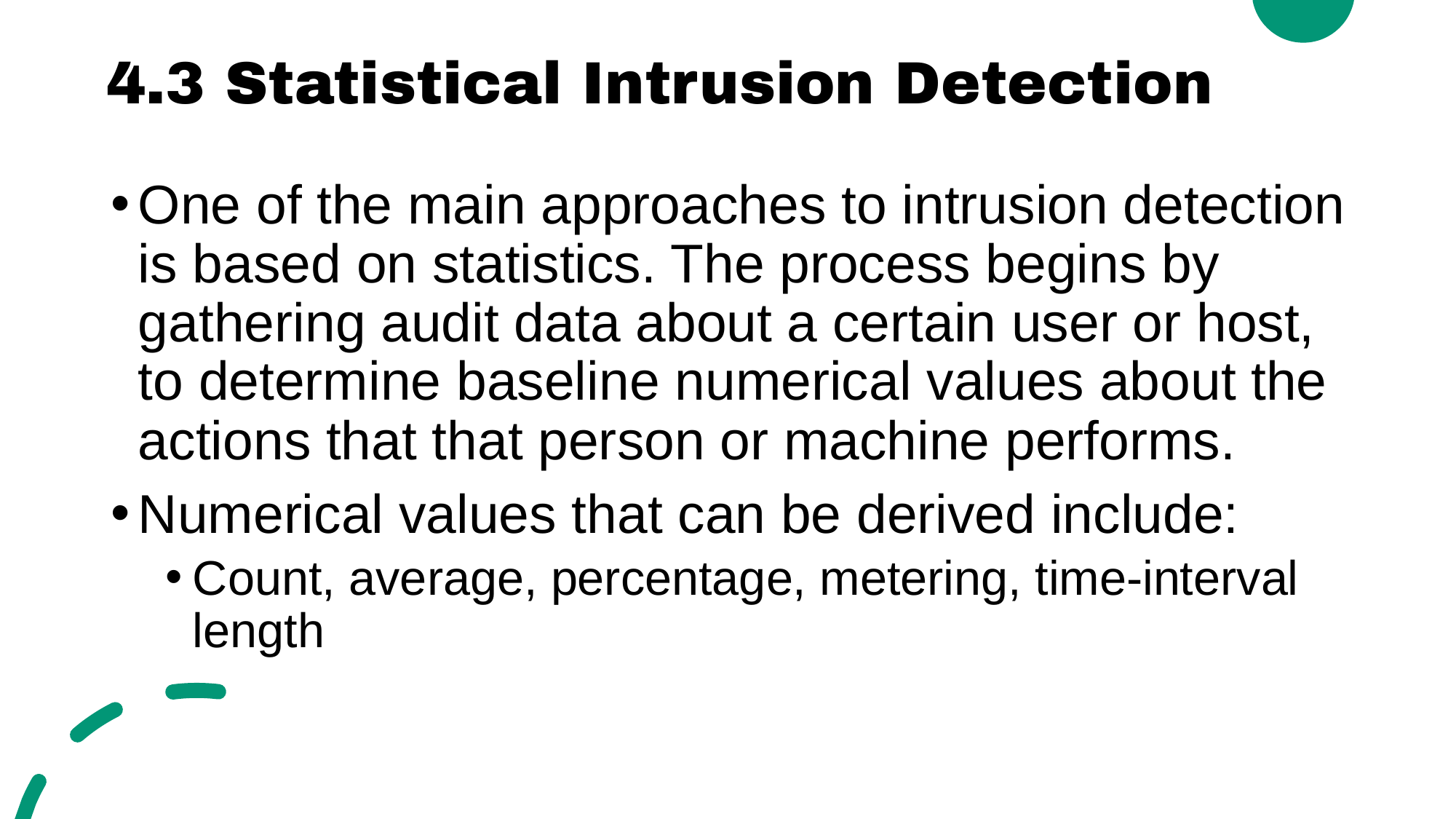

# 4.3 Statistical Intrusion Detection
One of the main approaches to intrusion detection is based on statistics. The process begins by gathering audit data about a certain user or host, to determine baseline numerical values about the actions that that person or machine performs.
Numerical values that can be derived include:
Count, average, percentage, metering, time-interval length